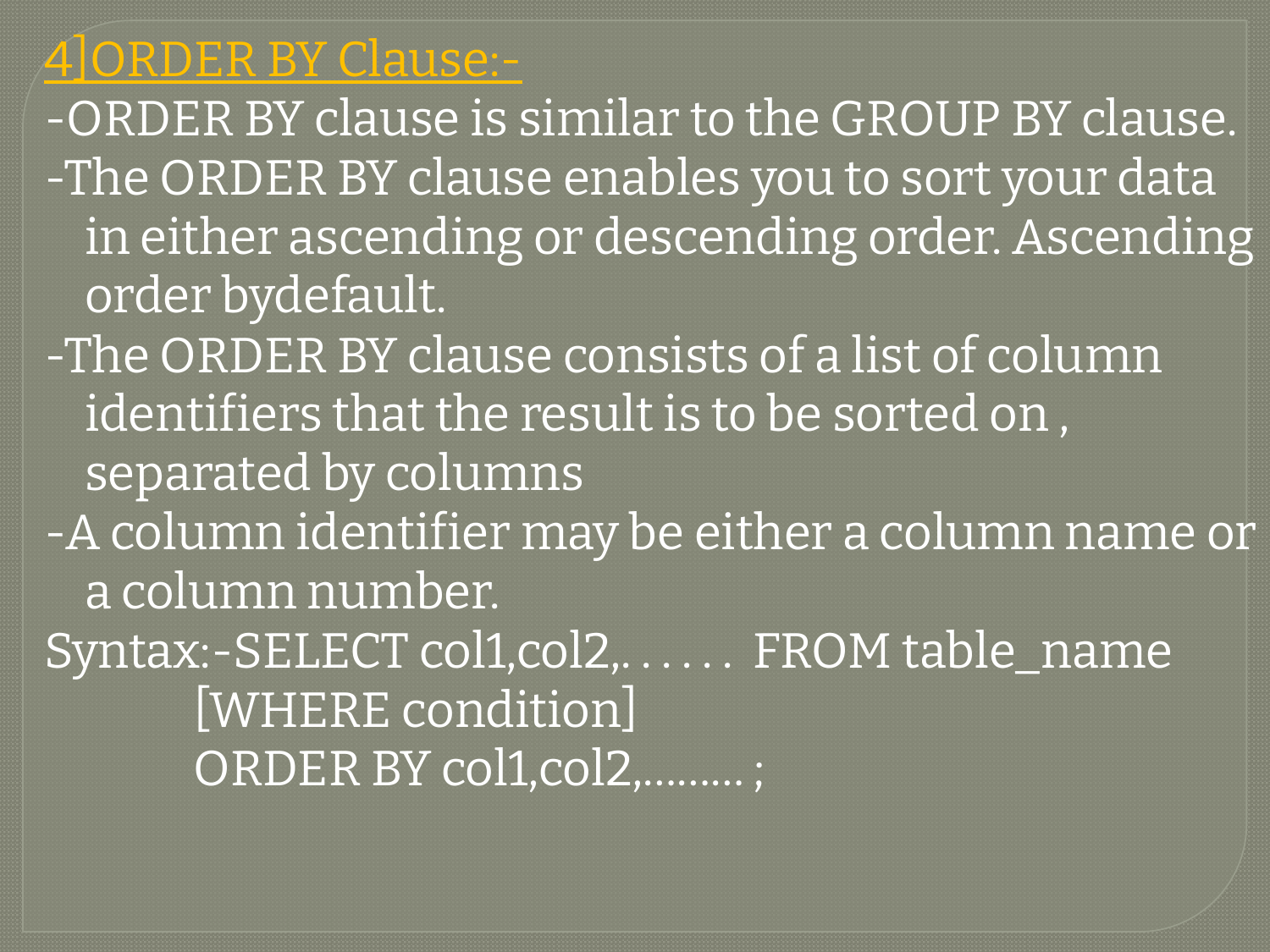

4]ORDER BY Clause:-
-ORDER BY clause is similar to the GROUP BY clause.
-The ORDER BY clause enables you to sort your data in either ascending or descending order. Ascending order bydefault.
-The ORDER BY clause consists of a list of column identifiers that the result is to be sorted on , separated by columns
-A column identifier may be either a column name or a column number.
Syntax:-SELECT col1,col2,. . . . . .  FROM table_name
               [WHERE condition]
               ORDER BY col1,col2,……… ;